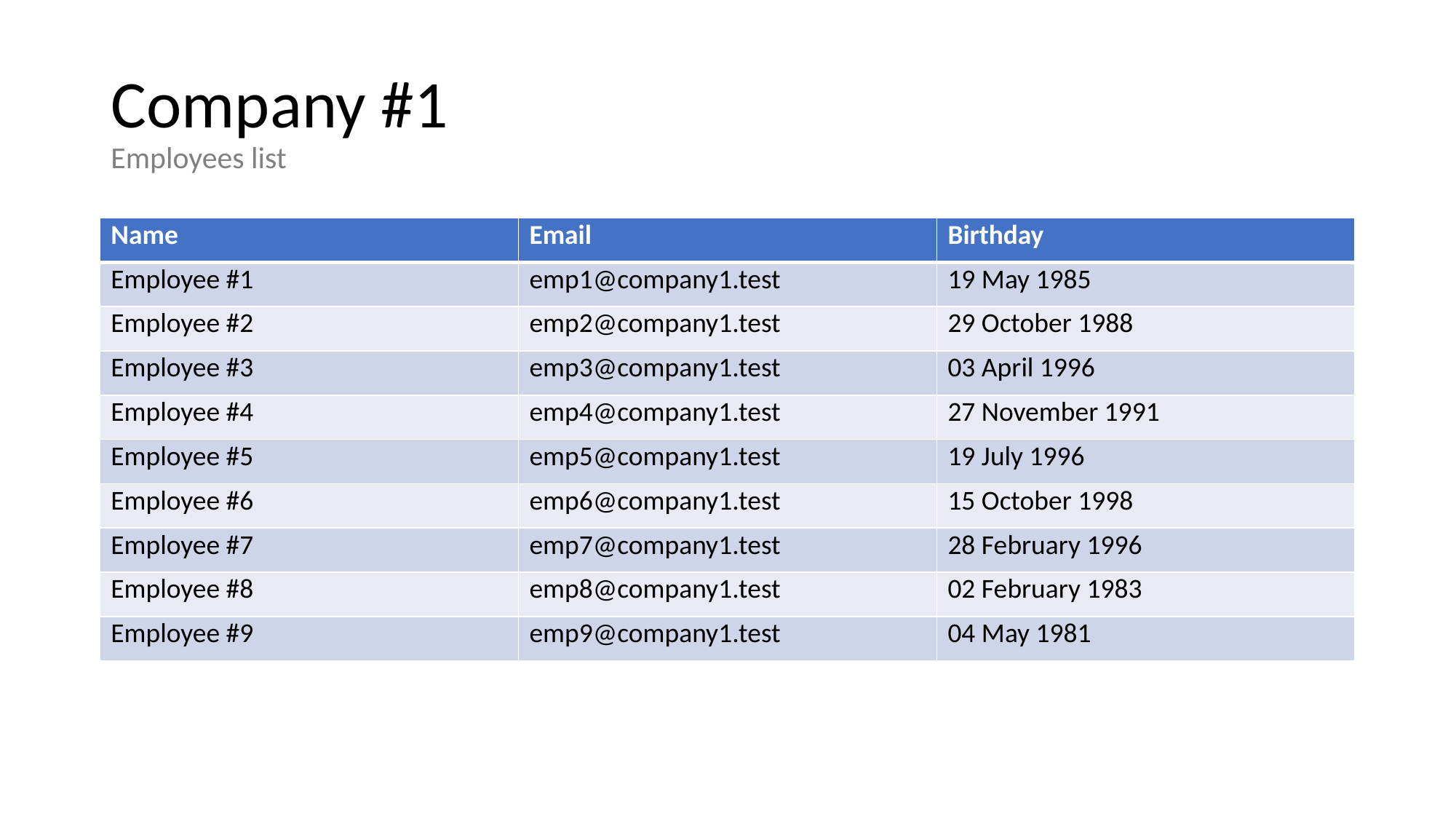

# Company #1 Employees list
| Name | Email | Birthday |
| --- | --- | --- |
| Employee #1 | emp1@company1.test | 19 May 1985 |
| Employee #2 | emp2@company1.test | 29 October 1988 |
| Employee #3 | emp3@company1.test | 03 April 1996 |
| Employee #4 | emp4@company1.test | 27 November 1991 |
| Employee #5 | emp5@company1.test | 19 July 1996 |
| Employee #6 | emp6@company1.test | 15 October 1998 |
| Employee #7 | emp7@company1.test | 28 February 1996 |
| Employee #8 | emp8@company1.test | 02 February 1983 |
| Employee #9 | emp9@company1.test | 04 May 1981 |